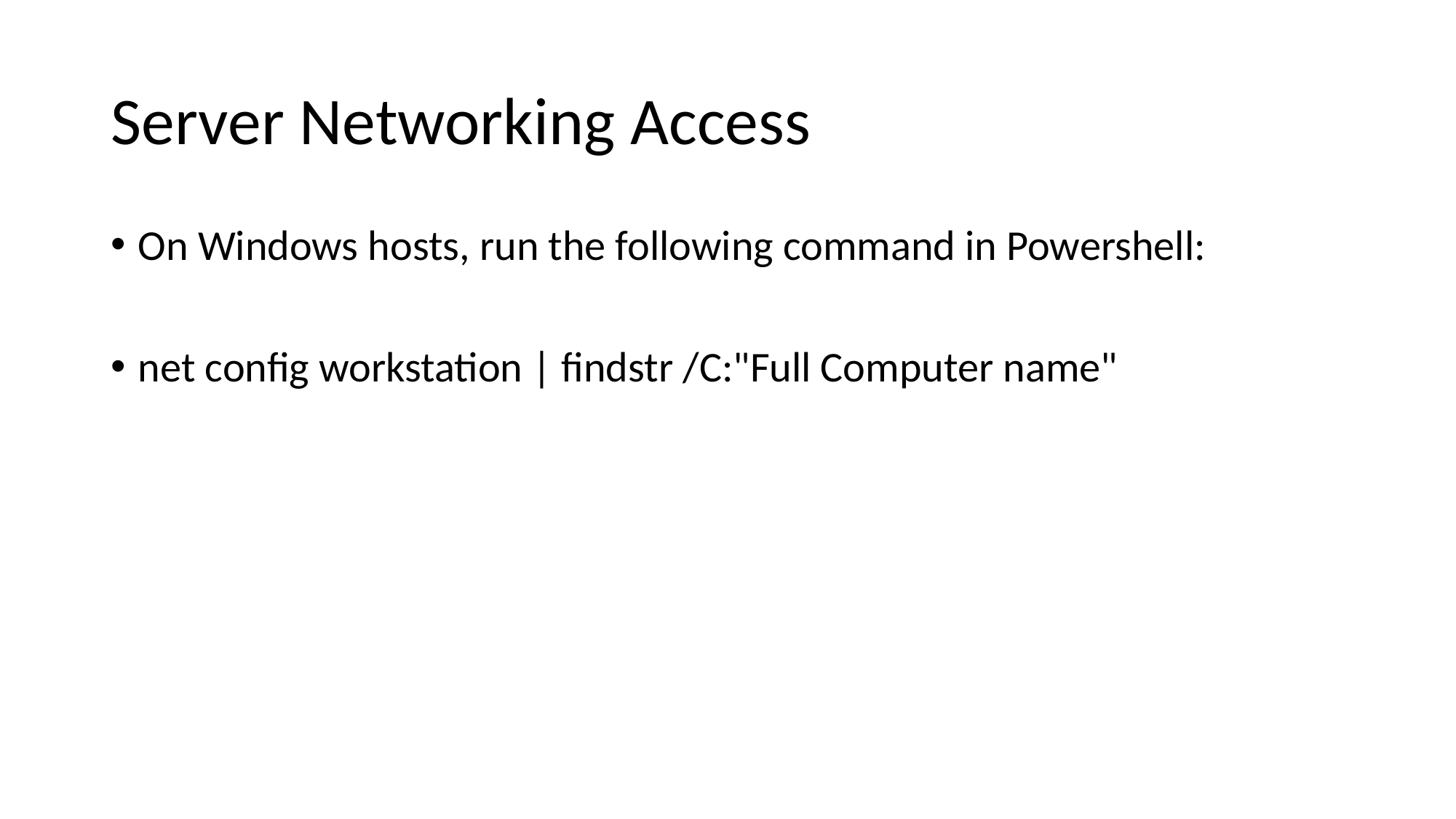

# Server Networking Access
On Windows hosts, run the following command in Powershell:

net config workstation | findstr /C:"Full Computer name"